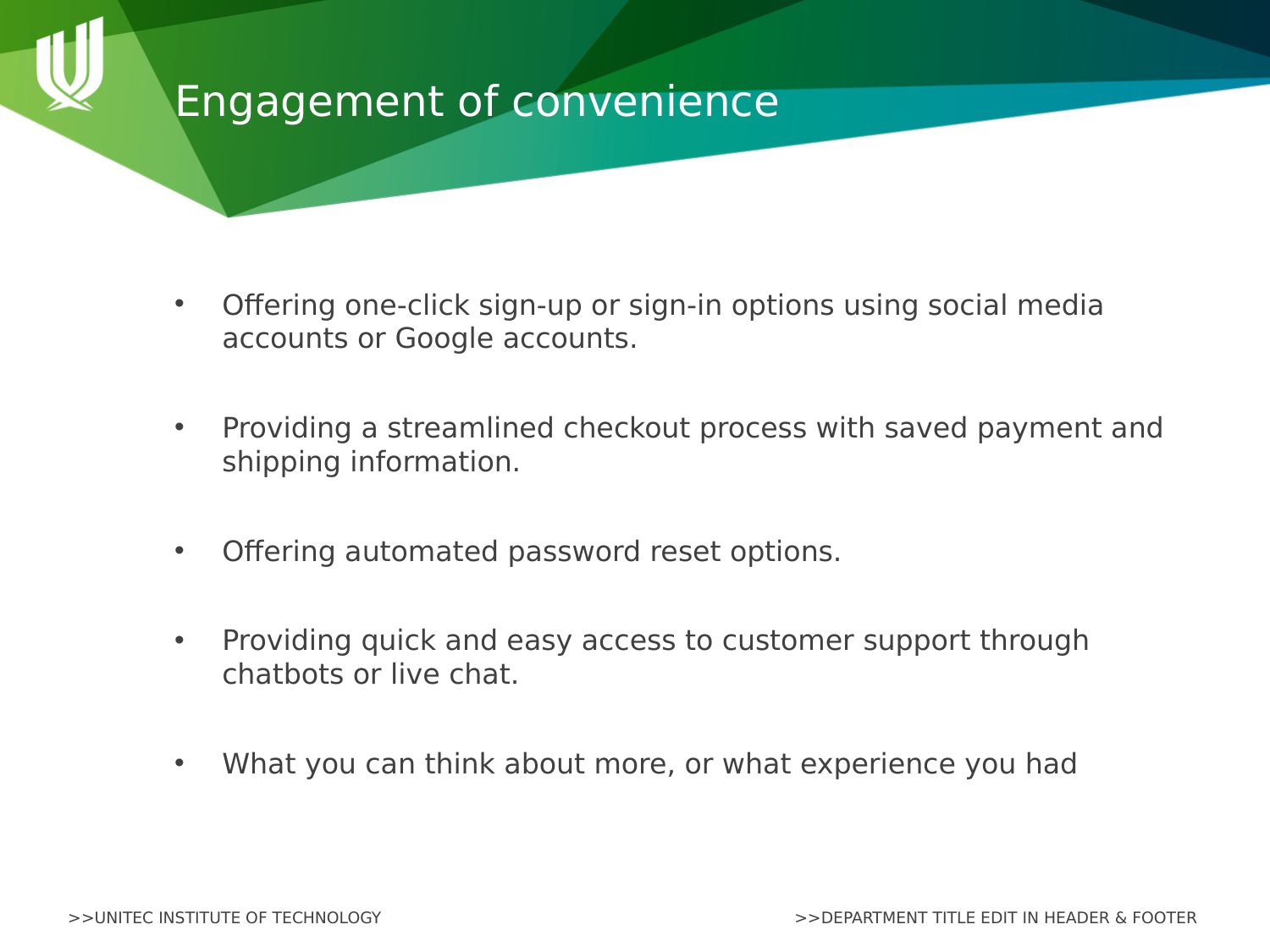

# Engagement of convenience
Offering one-click sign-up or sign-in options using social media accounts or Google accounts.

Providing a streamlined checkout process with saved payment and shipping information.

Offering automated password reset options.

Providing quick and easy access to customer support through chatbots or live chat.

What you can think about more, or what experience you had

>>DEPARTMENT TITLE EDIT IN HEADER & FOOTER